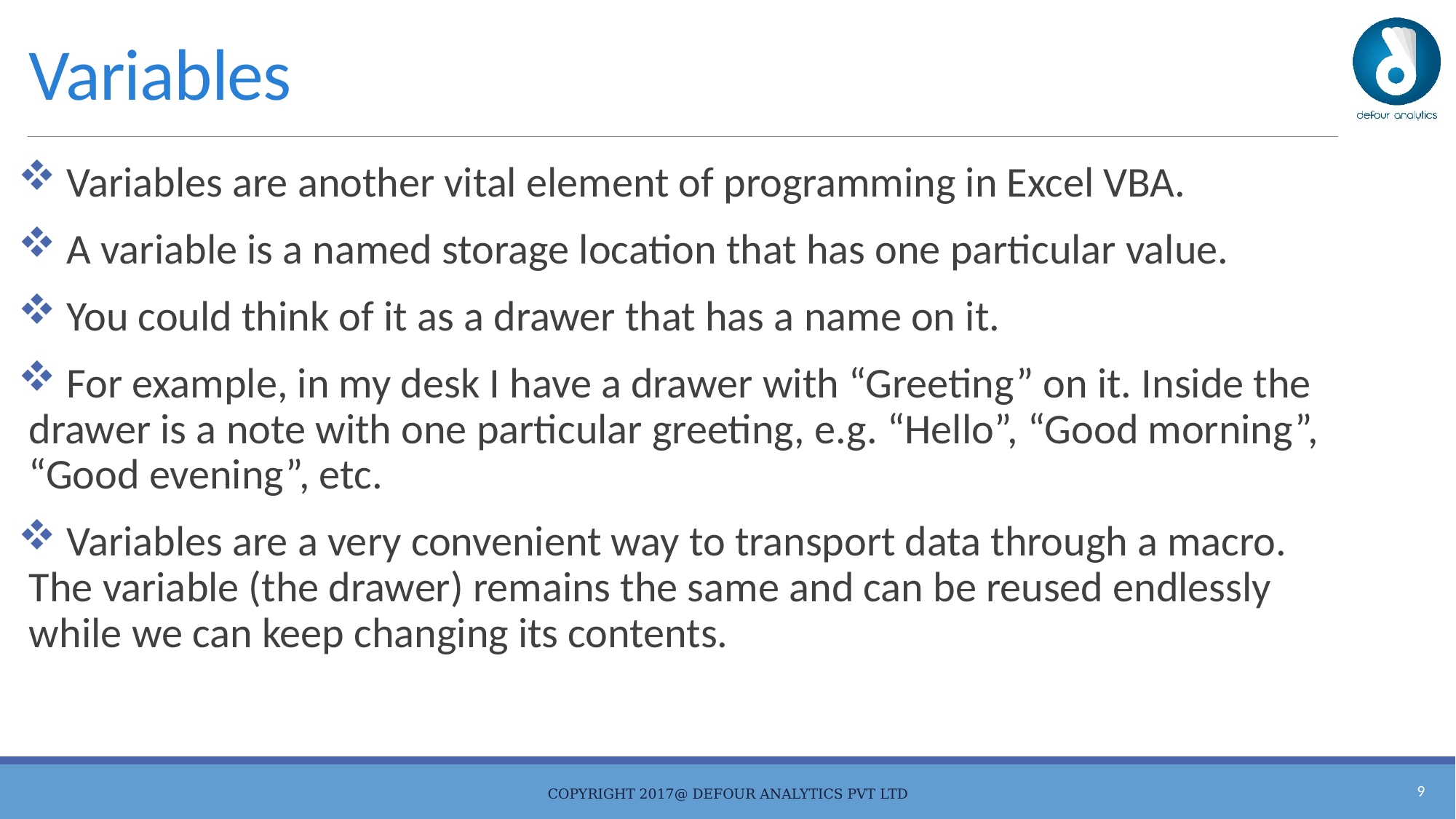

# Variables
 Variables are another vital element of programming in Excel VBA.
 A variable is a named storage location that has one particular value.
 You could think of it as a drawer that has a name on it.
 For example, in my desk I have a drawer with “Greeting” on it. Inside the drawer is a note with one particular greeting, e.g. “Hello”, “Good morning”, “Good evening”, etc.
 Variables are a very convenient way to transport data through a macro. The variable (the drawer) remains the same and can be reused endlessly while we can keep changing its contents.

9
Copyright 2017@ Defour Analytics Pvt Ltd